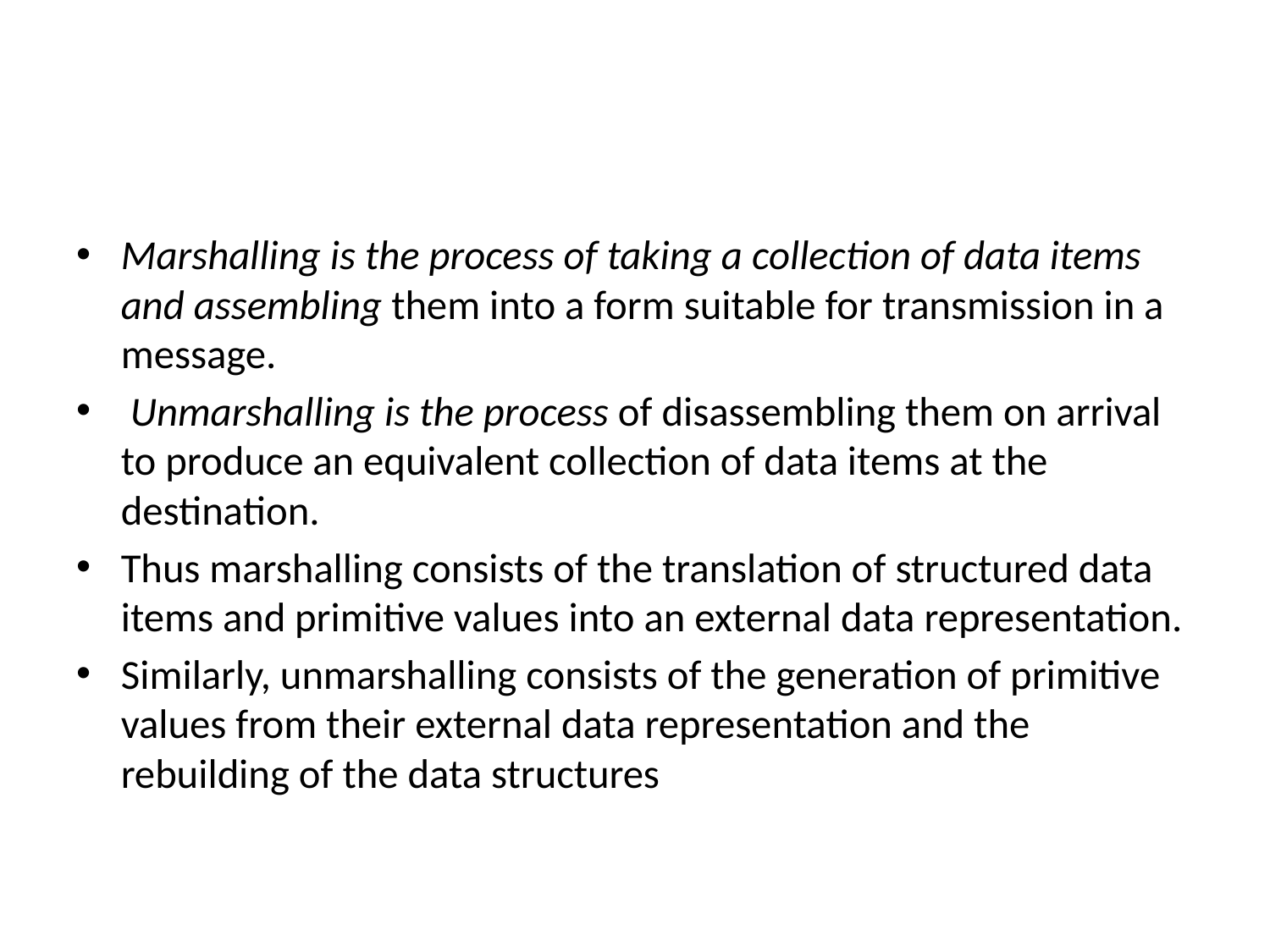

#
Marshalling is the process of taking a collection of data items and assembling them into a form suitable for transmission in a message.
 Unmarshalling is the process of disassembling them on arrival to produce an equivalent collection of data items at the destination.
Thus marshalling consists of the translation of structured data items and primitive values into an external data representation.
Similarly, unmarshalling consists of the generation of primitive values from their external data representation and the rebuilding of the data structures